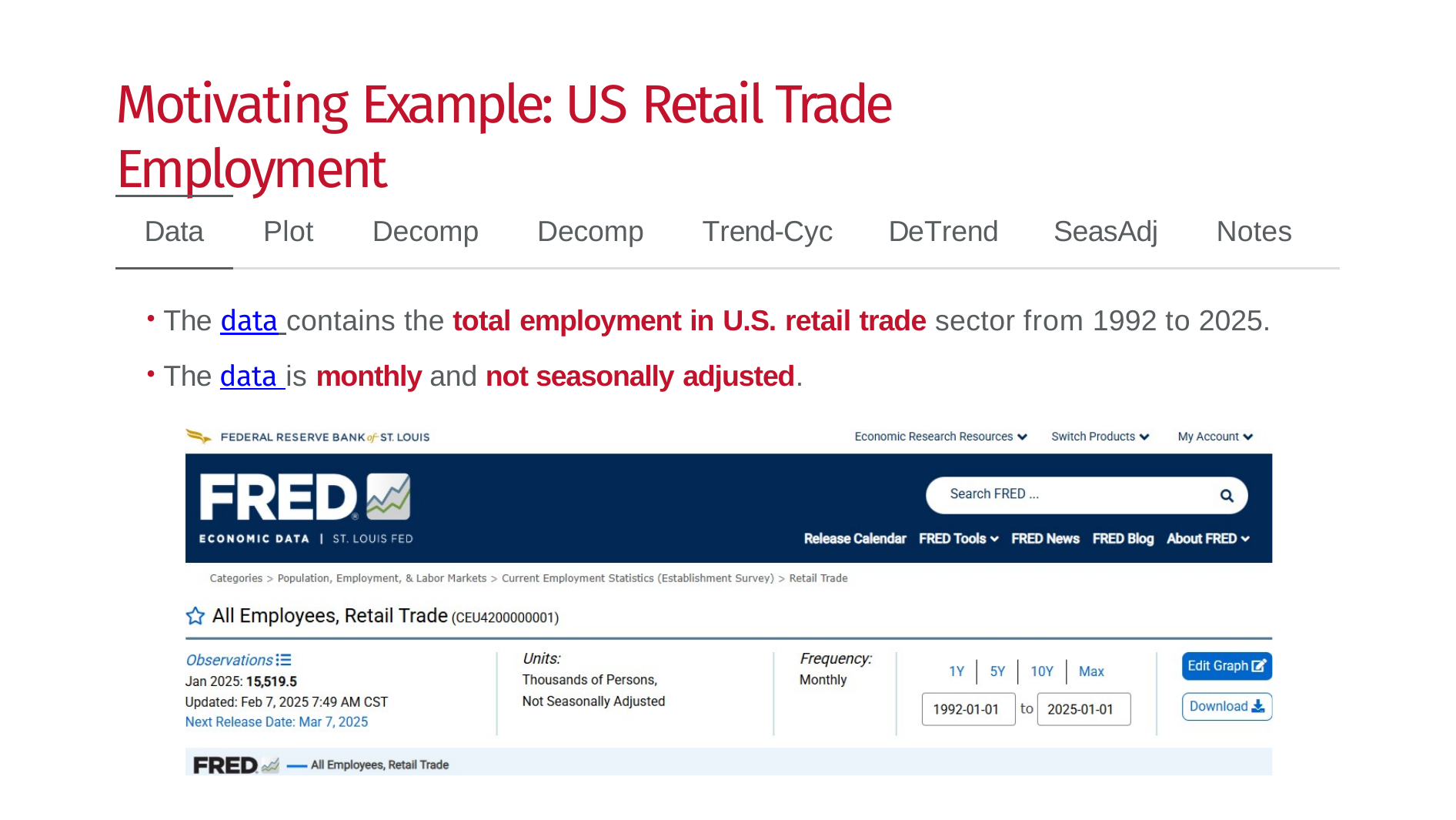

# Motivating Example: US Retail Trade Employment

Data	Plot	Decomp	Decomp	Trend-Cyc	DeTrend	SeasAdj	Notes

The data contains the total employment in U.S. retail trade sector from 1992 to 2025.
The data is monthly and not seasonally adjusted.

9 / 40